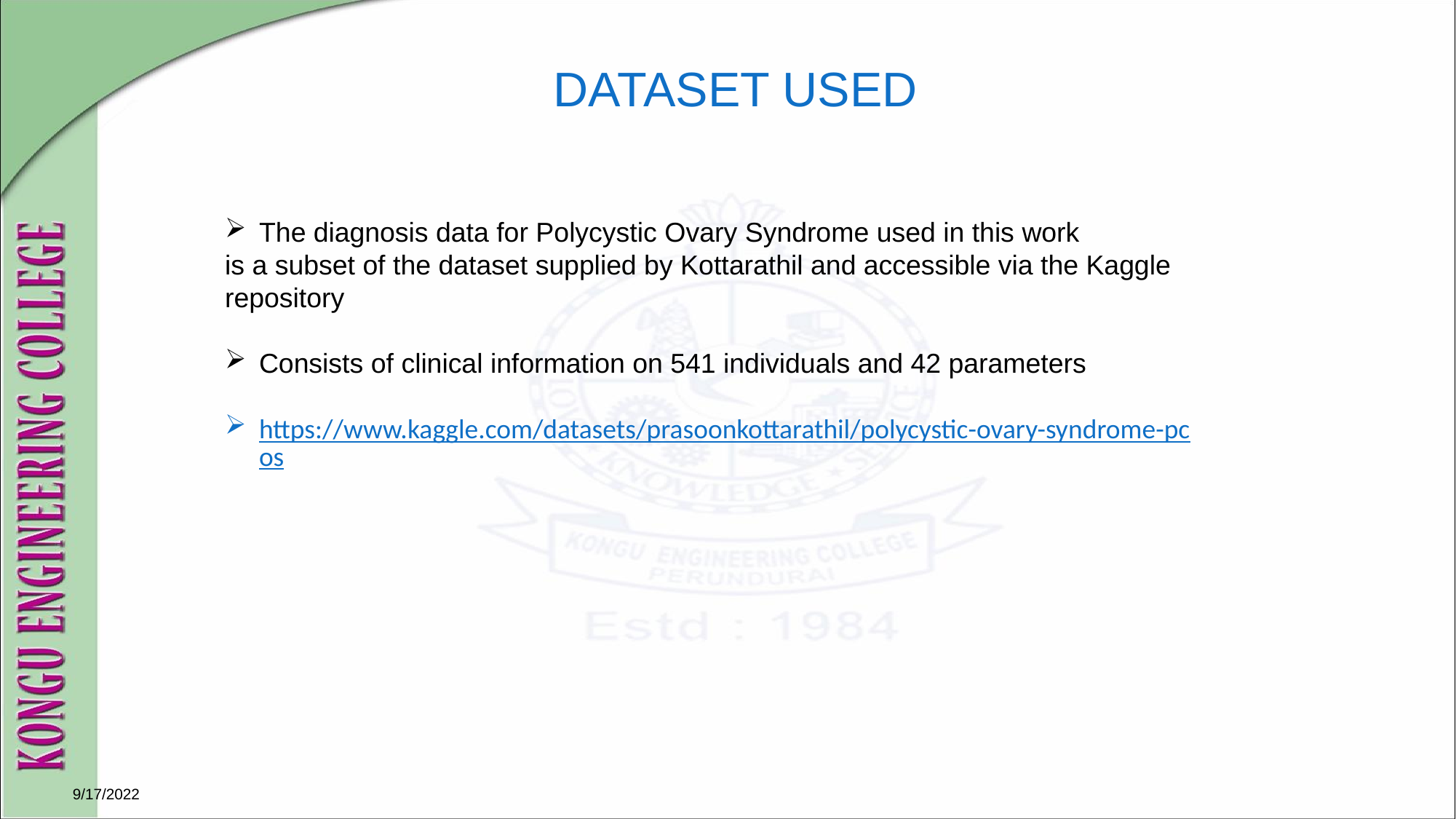

DATASET USED
The diagnosis data for Polycystic Ovary Syndrome used in this work
is a subset of the dataset supplied by Kottarathil and accessible via the Kaggle repository

Consists of clinical information on 541 individuals and 42 parameters

https://www.kaggle.com/datasets/prasoonkottarathil/polycystic-ovary-syndrome-pcos

9/17/2022